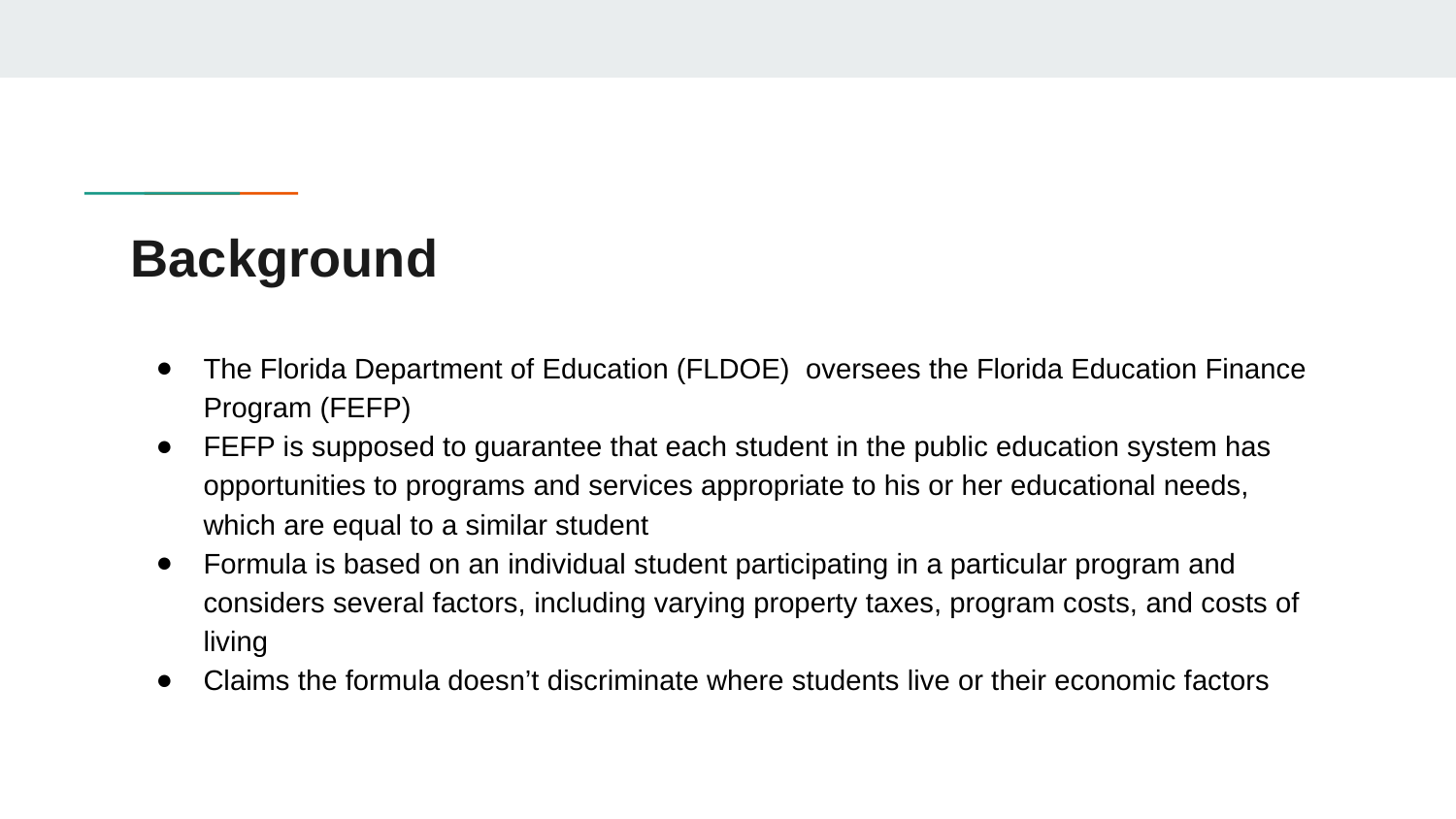

# Background
The Florida Department of Education (FLDOE)  oversees the Florida Education Finance Program (FEFP)
FEFP is supposed to guarantee that each student in the public education system has opportunities to programs and services appropriate to his or her educational needs, which are equal to a similar student
Formula is based on an individual student participating in a particular program and considers several factors, including varying property taxes, program costs, and costs of living
Claims the formula doesn’t discriminate where students live or their economic factors